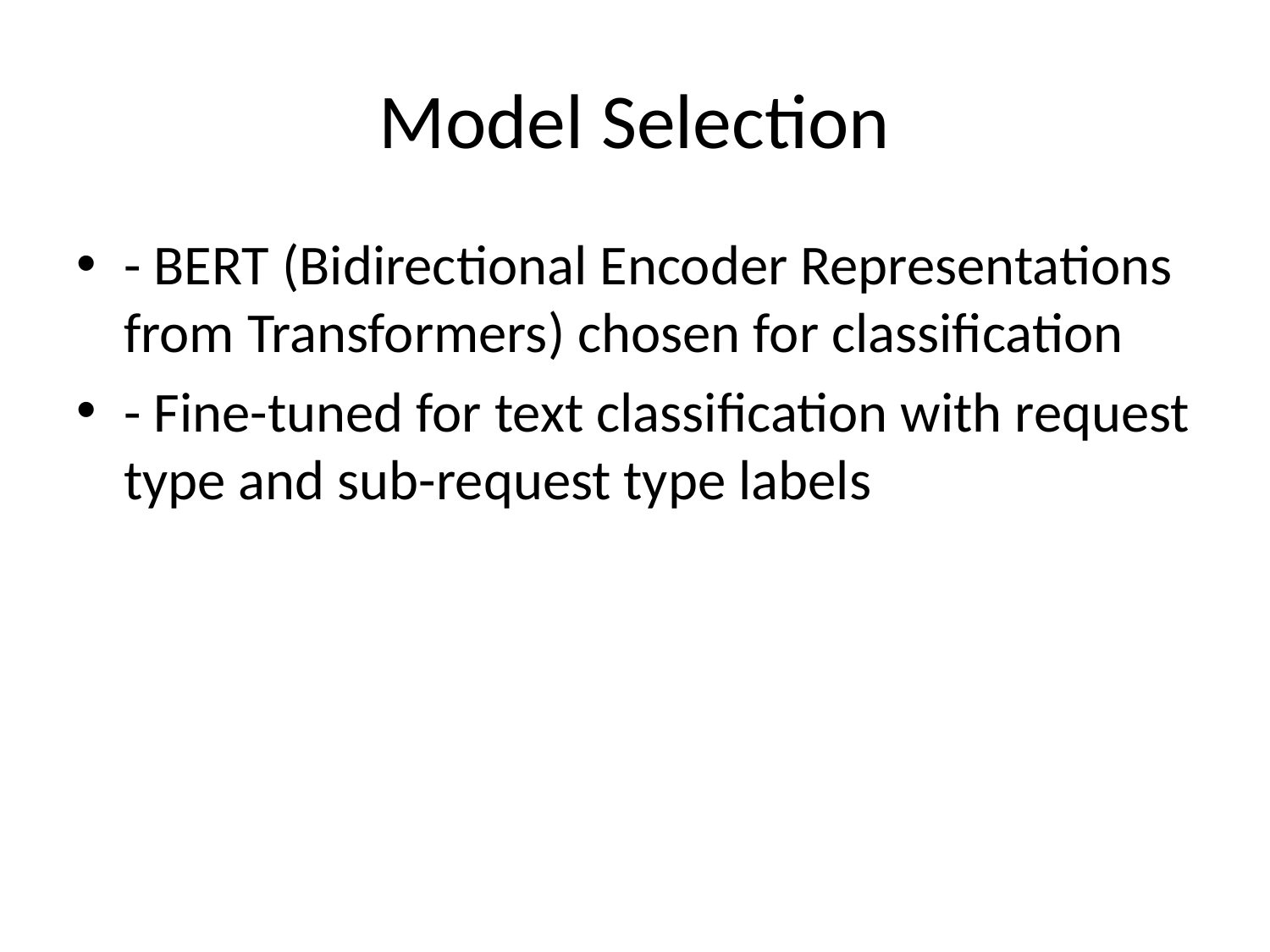

# Model Selection
- BERT (Bidirectional Encoder Representations from Transformers) chosen for classification
- Fine-tuned for text classification with request type and sub-request type labels